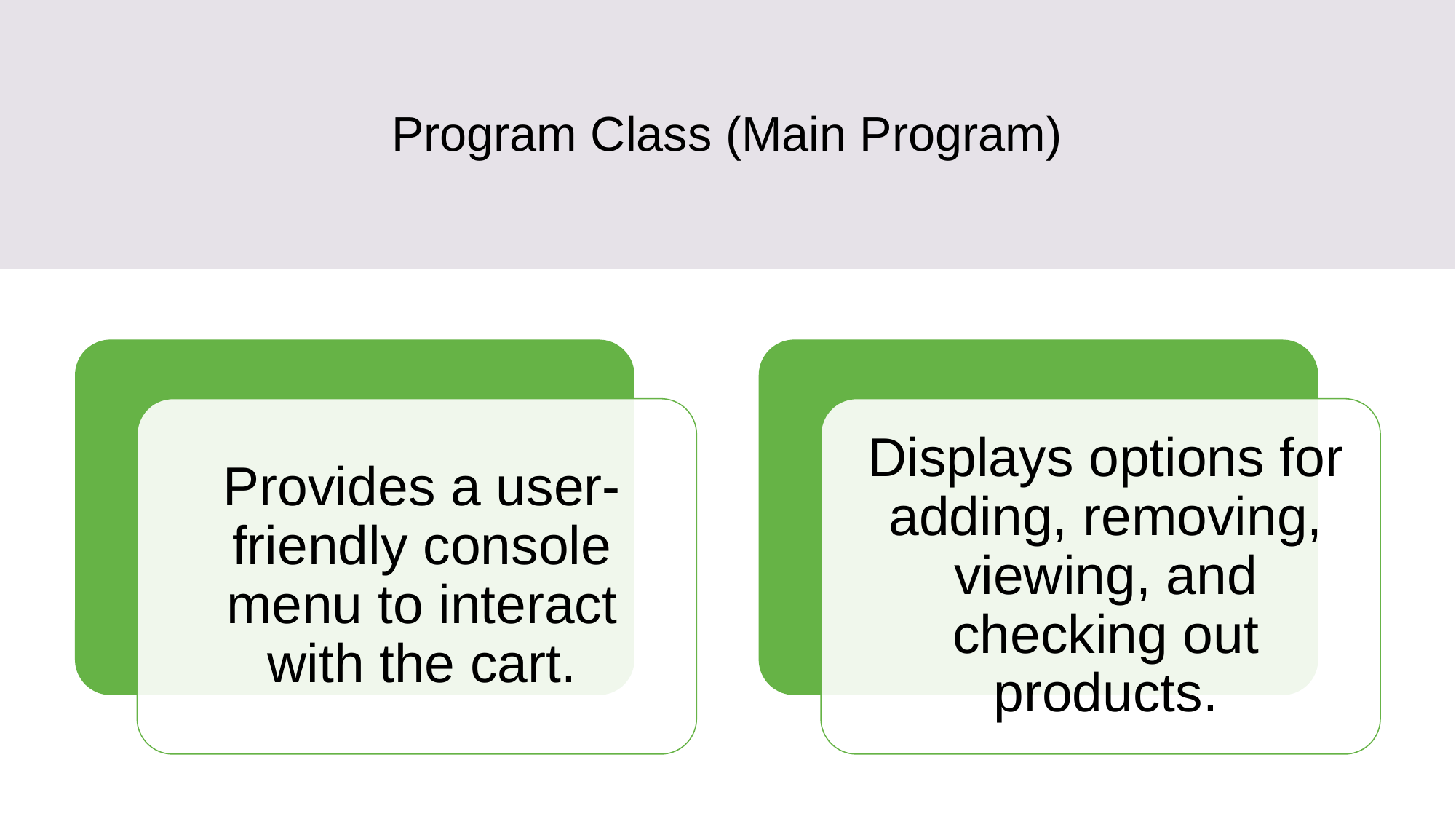

# Program Class (Main Program)

Provides a user-friendly console menu to interact with the cart.
Displays options for adding, removing, viewing, and checking out products.